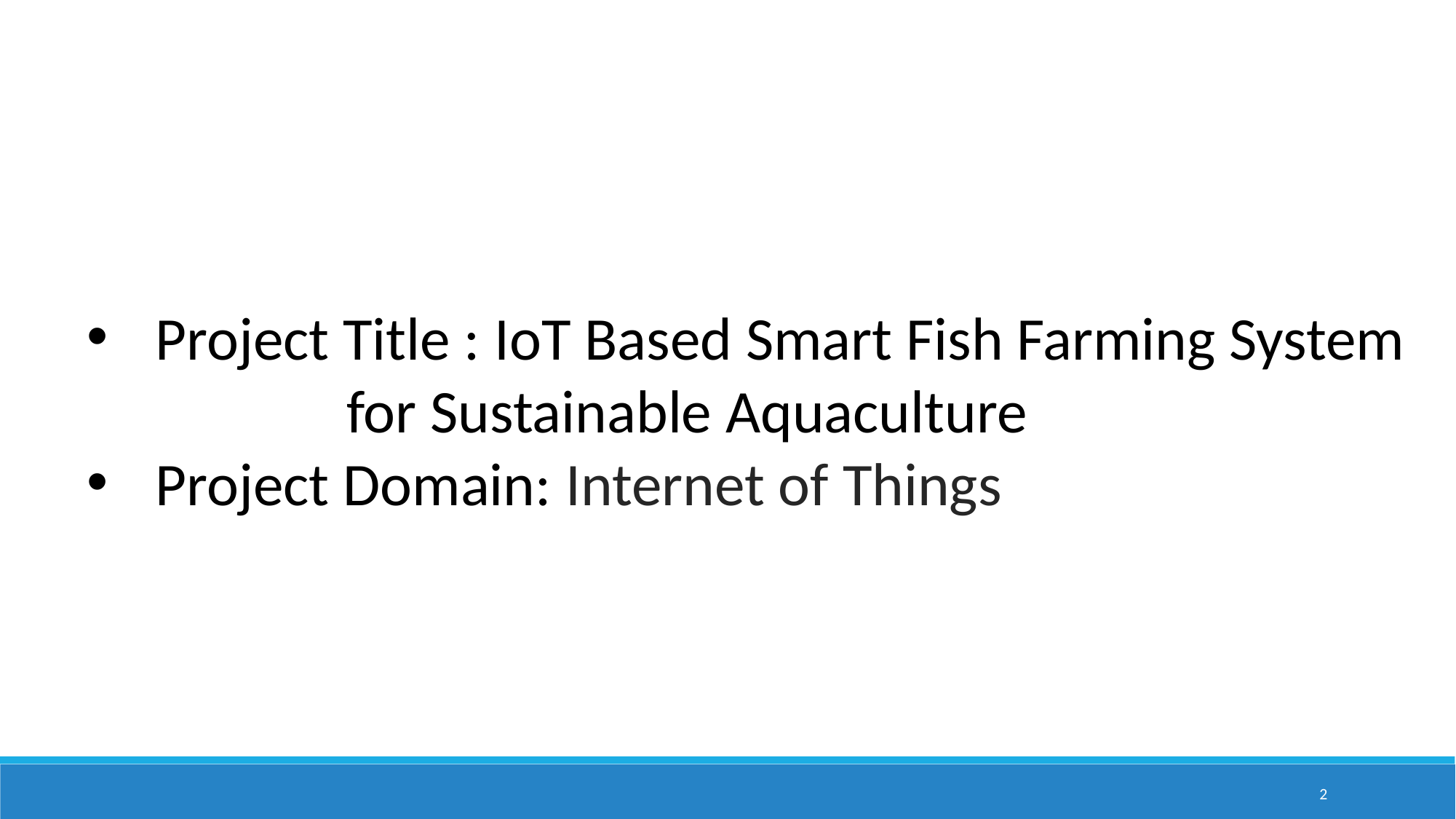

Project Title : IoT Based Smart Fish Farming System                 for Sustainable Aquaculture
Project Domain: Internet of Things
2